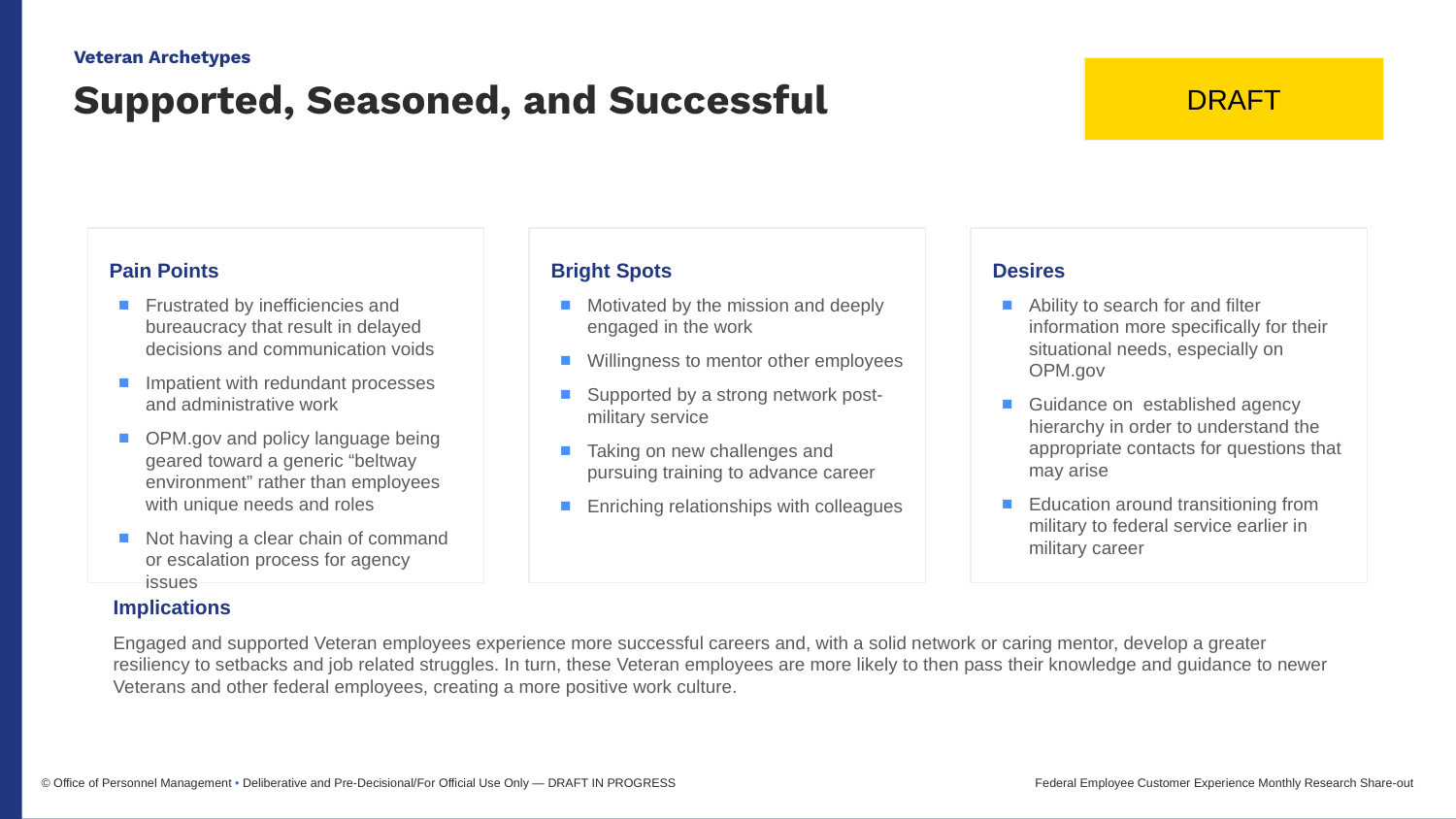

Veteran Archetypes
DRAFT
Supported, Seasoned, and Successful
Bright Spots
Motivated by the mission and deeply engaged in the work
Willingness to mentor other employees
Supported by a strong network post-military service
Taking on new challenges and pursuing training to advance career
Enriching relationships with colleagues
Desires
Ability to search for and filter information more specifically for their situational needs, especially on OPM.gov
Guidance on  established agency hierarchy in order to understand the appropriate contacts for questions that may arise
Education around transitioning from military to federal service earlier in military career

Pain Points
Frustrated by inefficiencies and bureaucracy that result in delayed decisions and communication voids
Impatient with redundant processes and administrative work
OPM.gov and policy language being geared toward a generic “beltway environment” rather than employees with unique needs and roles
Not having a clear chain of command or escalation process for agency issues
Implications
Engaged and supported Veteran employees experience more successful careers and, with a solid network or caring mentor, develop a greater resiliency to setbacks and job related struggles. In turn, these Veteran employees are more likely to then pass their knowledge and guidance to newer Veterans and other federal employees, creating a more positive work culture.